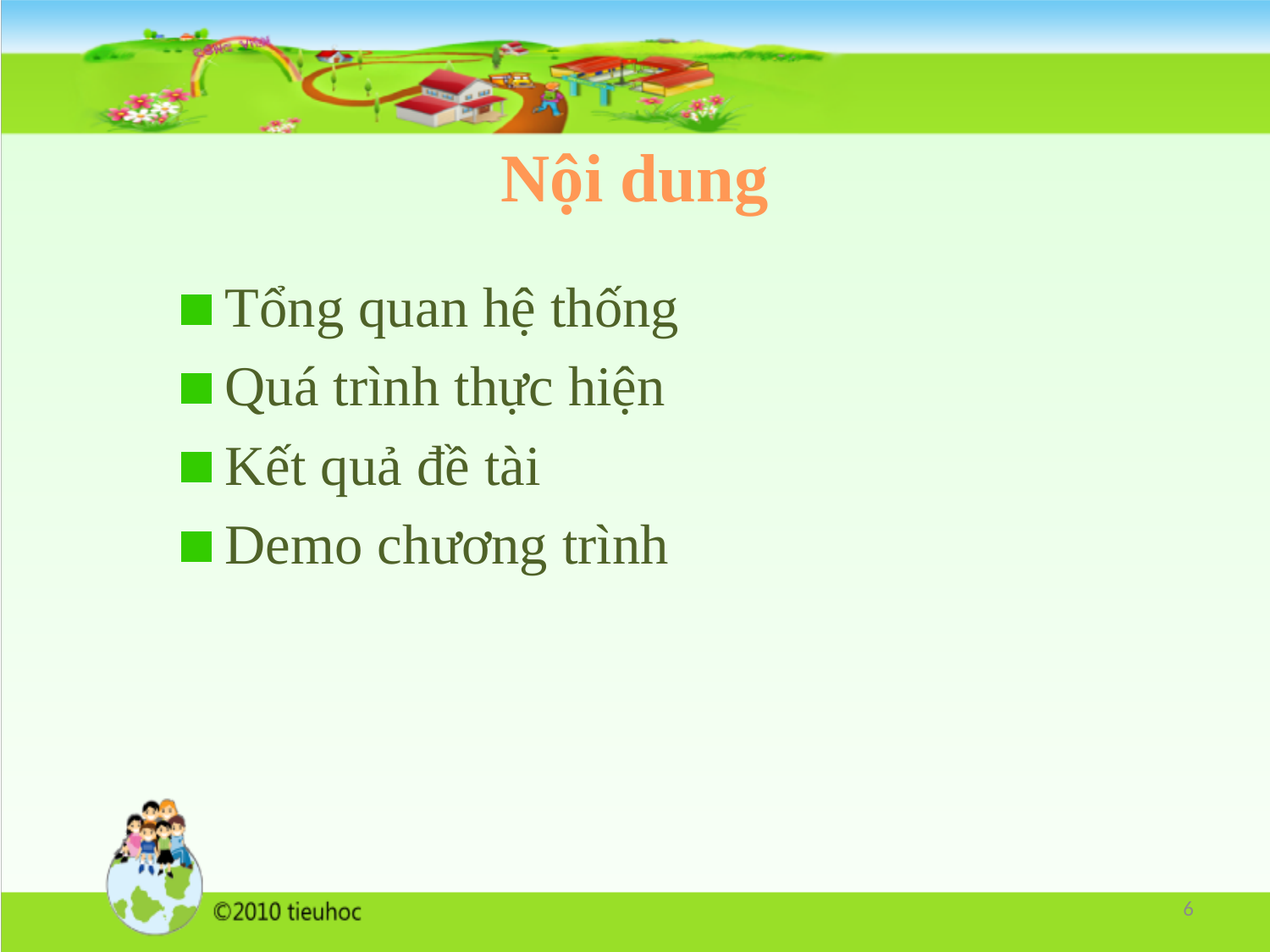

# Nội dung
 Tổng quan hệ thống
 Quá trình thực hiện
 Kết quả đề tài
 Demo chương trình
6